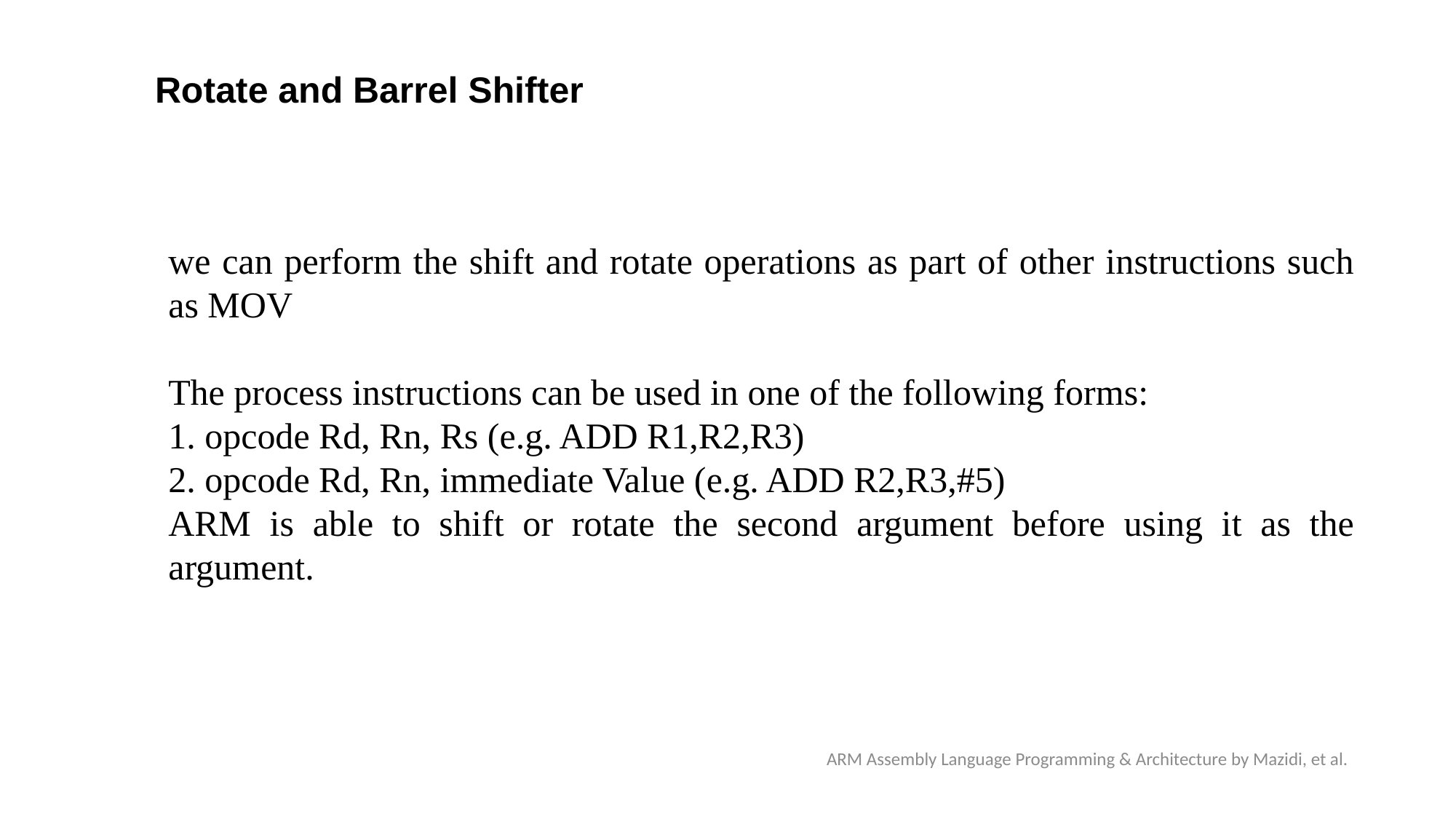

Rotate and Barrel Shifter
we can perform the shift and rotate operations as part of other instructions such as MOV

The process instructions can be used in one of the following forms:
1. opcode Rd, Rn, Rs (e.g. ADD R1,R2,R3)
2. opcode Rd, Rn, immediate Value (e.g. ADD R2,R3,#5)
ARM is able to shift or rotate the second argument before using it as the argument.

ARM Assembly Language Programming & Architecture by Mazidi, et al.